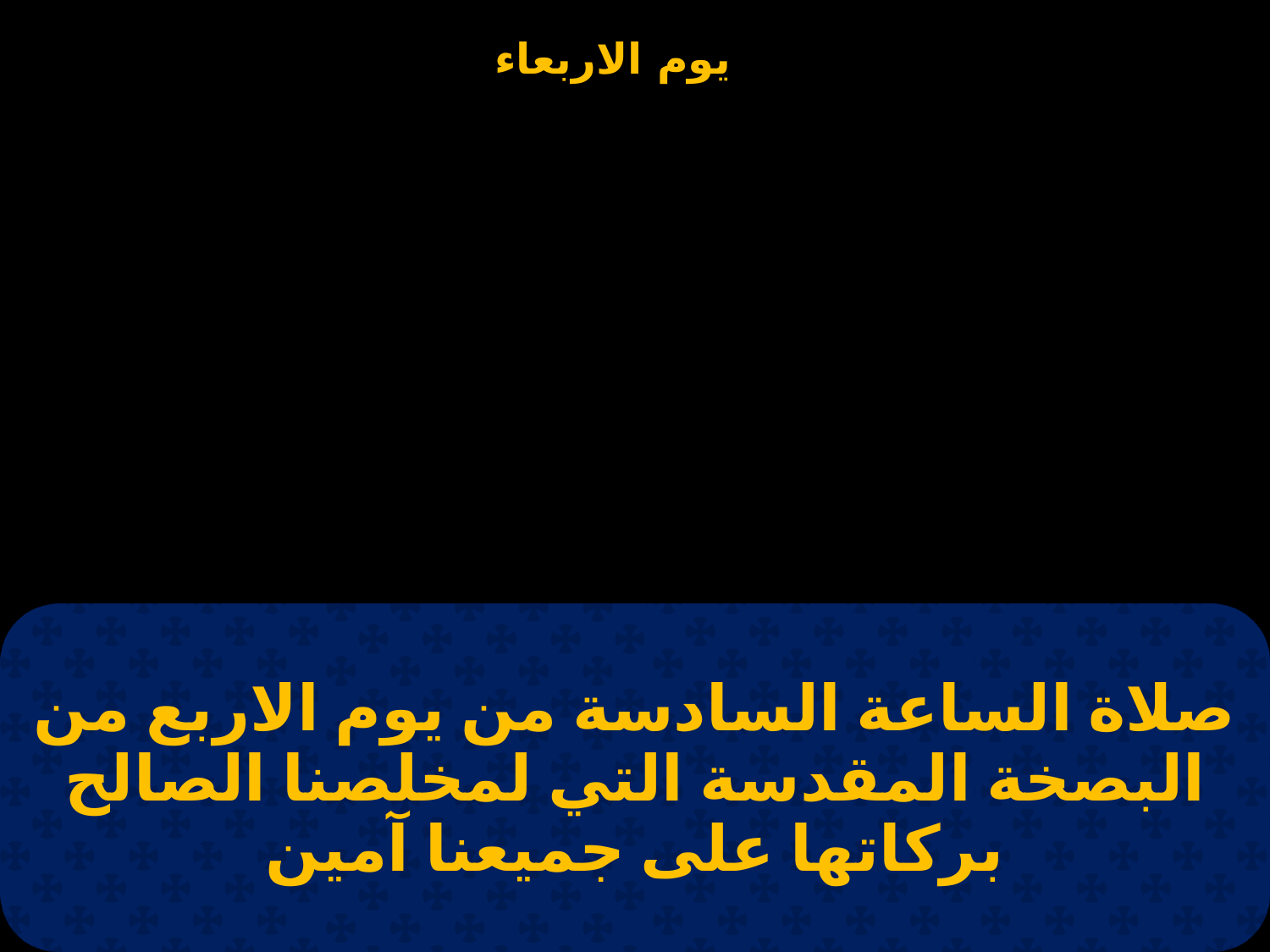

| صلاة الساعة السادسة من يوم الاربع من البصخة المقدسة التي لمخلصنا الصالح بركاتها على جميعنا آمين |
| --- |